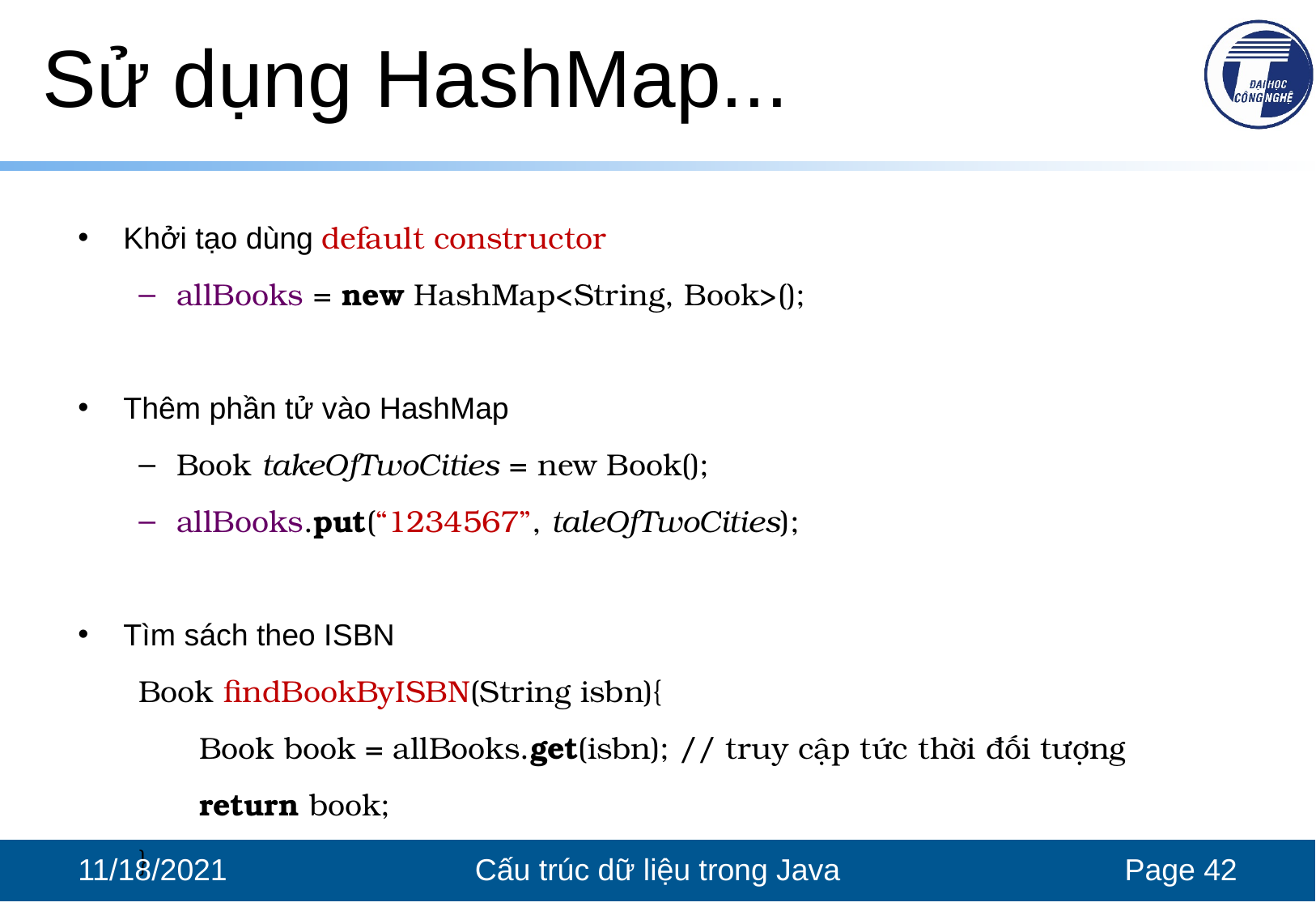

# Sử dụng HashMap...
Khởi tạo dùng default constructor
allBooks = new HashMap<String, Book>();

Thêm phần tử vào HashMap
Book takeOfTwoCities = new Book();
allBooks.put(“1234567”, taleOfTwoCities);

Tìm sách theo ISBN
Book findBookByISBN(String isbn){
Book book = allBooks.get(isbn); // truy cập tức thời đối tượng
return book;
}

11/18/2021
Cấu trúc dữ liệu trong Java
Page 42